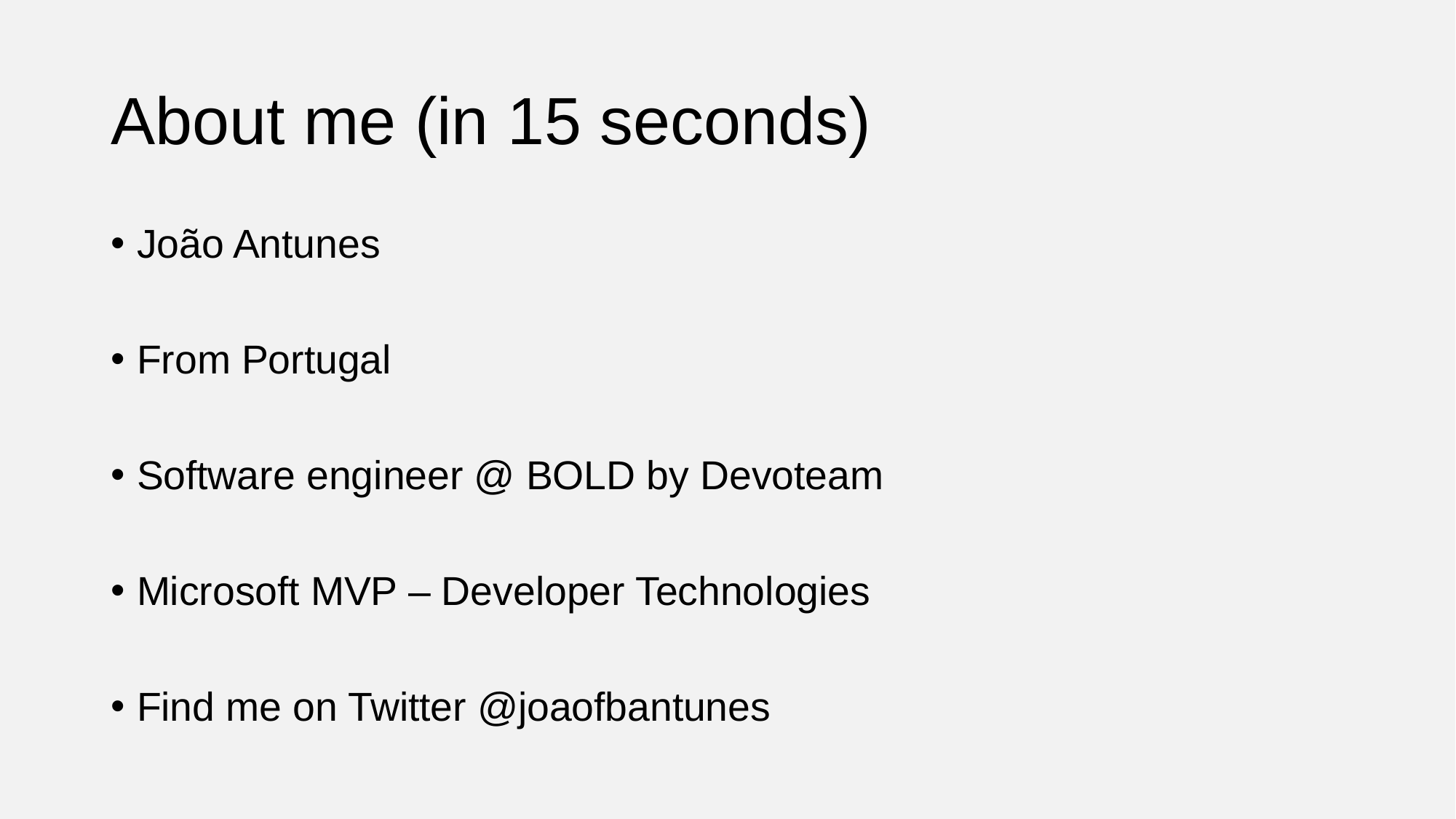

# About me (in 15 seconds)
João Antunes

From Portugal

Software engineer @ BOLD by Devoteam

Microsoft MVP – Developer Technologies

Find me on Twitter @joaofbantunes